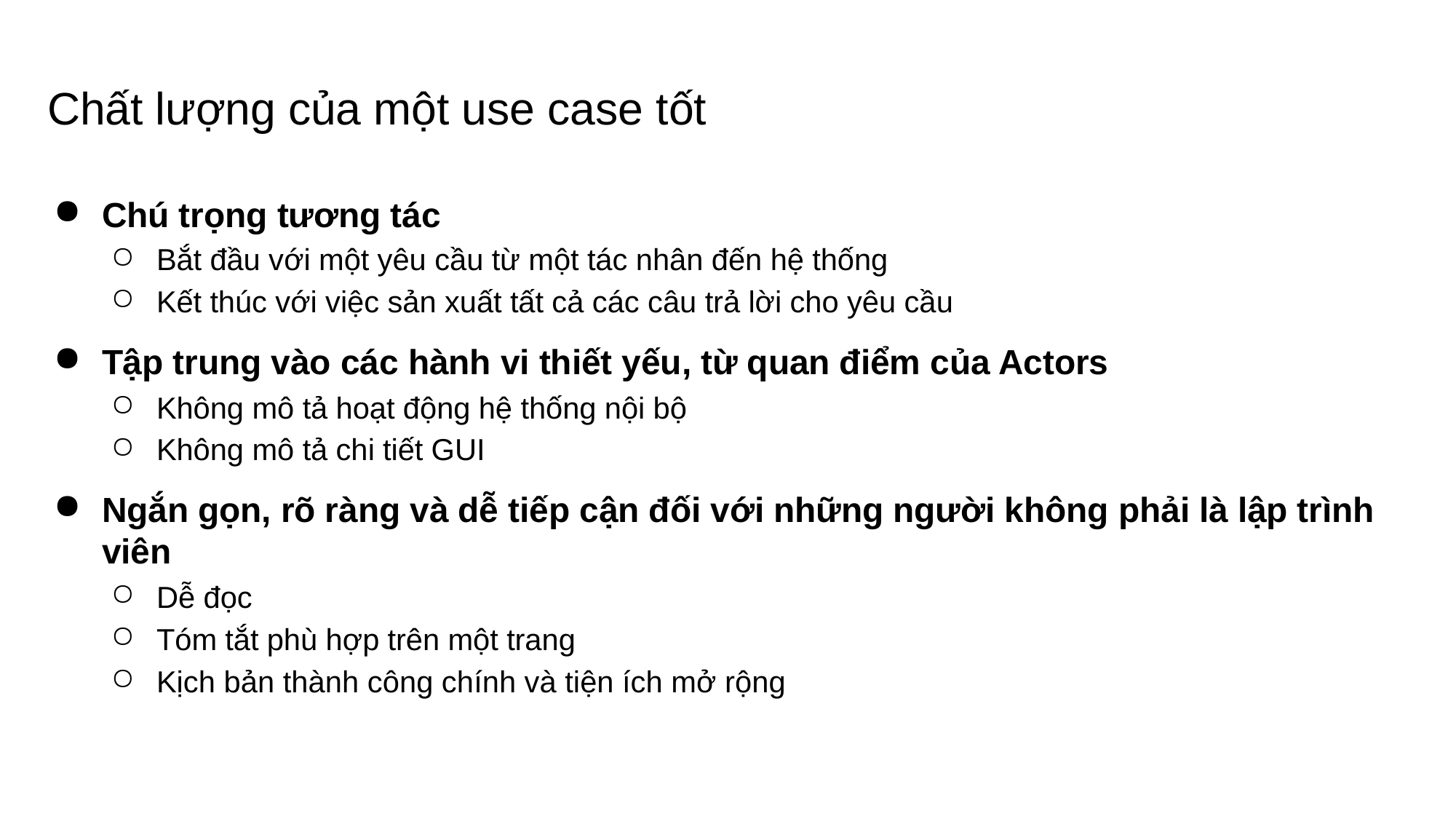

# Chất lượng của một use case tốt
Chú trọng tương tác
Bắt đầu với một yêu cầu từ một tác nhân đến hệ thống
Kết thúc với việc sản xuất tất cả các câu trả lời cho yêu cầu
Tập trung vào các hành vi thiết yếu, từ quan điểm của Actors
Không mô tả hoạt động hệ thống nội bộ
Không mô tả chi tiết GUI
Ngắn gọn, rõ ràng và dễ tiếp cận đối với những người không phải là lập trình viên
Dễ đọc
Tóm tắt phù hợp trên một trang
Kịch bản thành công chính và tiện ích mở rộng